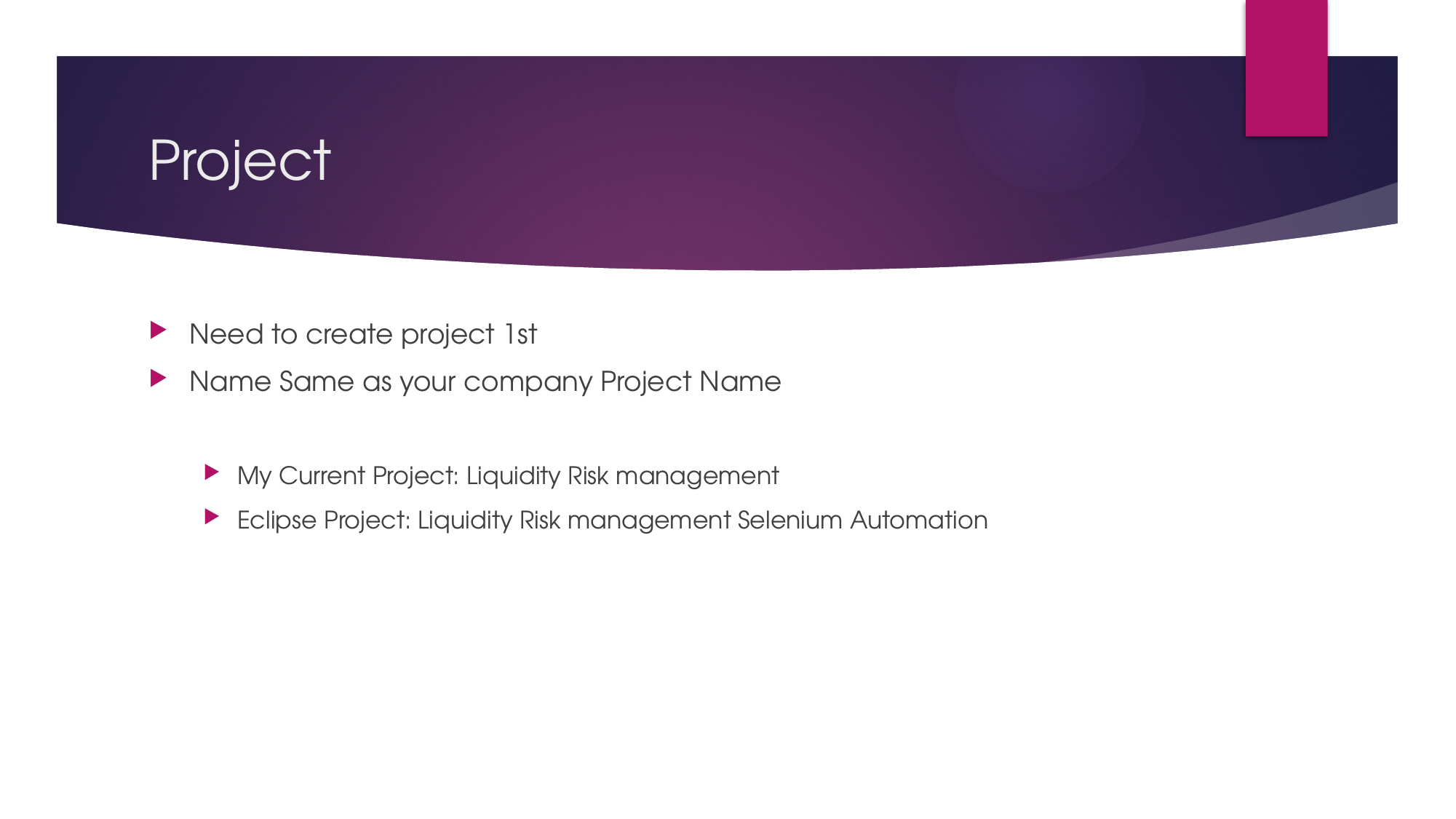

# Project
Need to create project 1st
Name Same as your company Project Name

My Current Project: Liquidity Risk management
Eclipse Project: Liquidity Risk management Selenium Automation